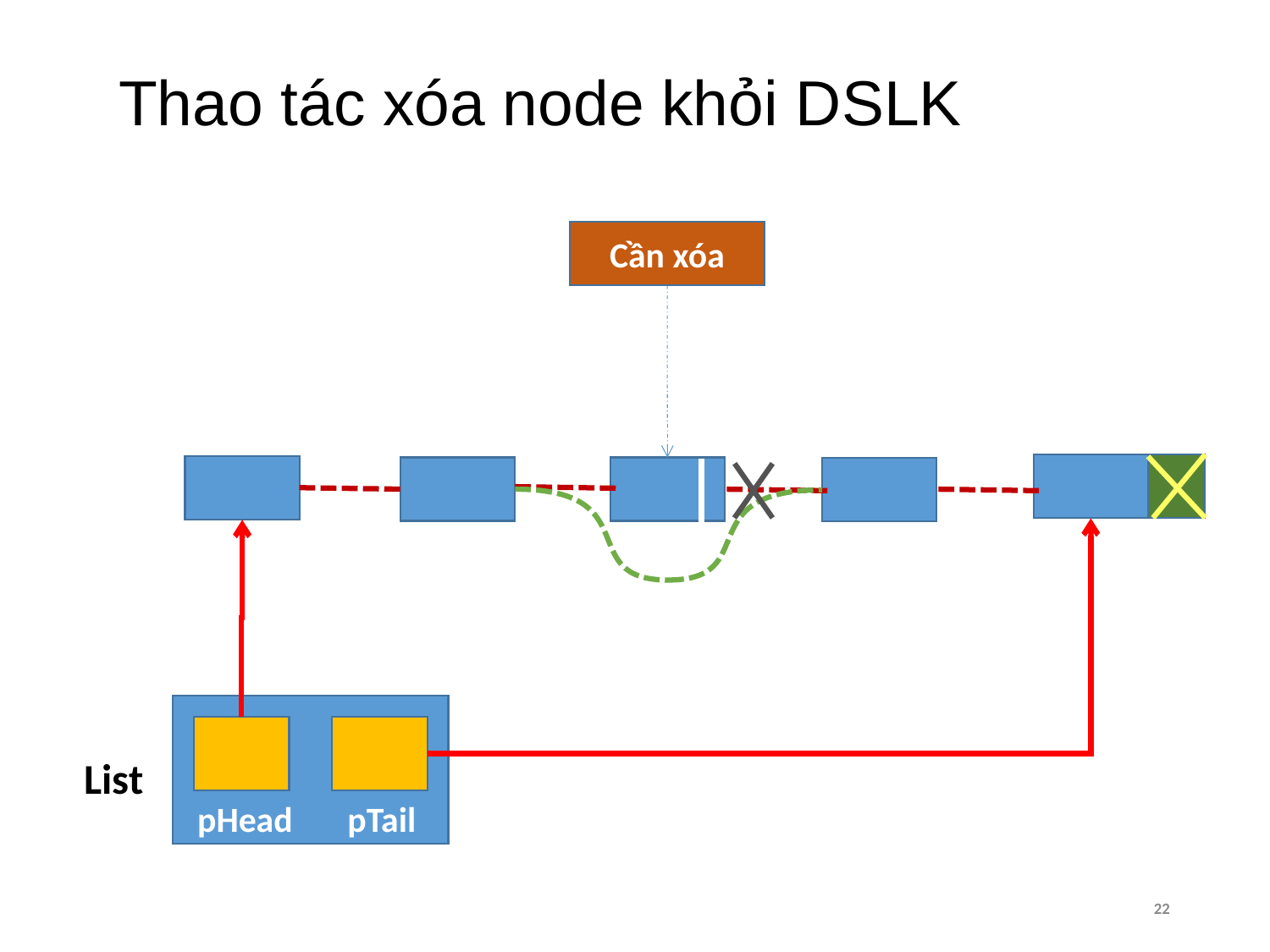

# Thao tác xóa node khỏi DSLK
Cần xóa

List
pHead
pTail
22